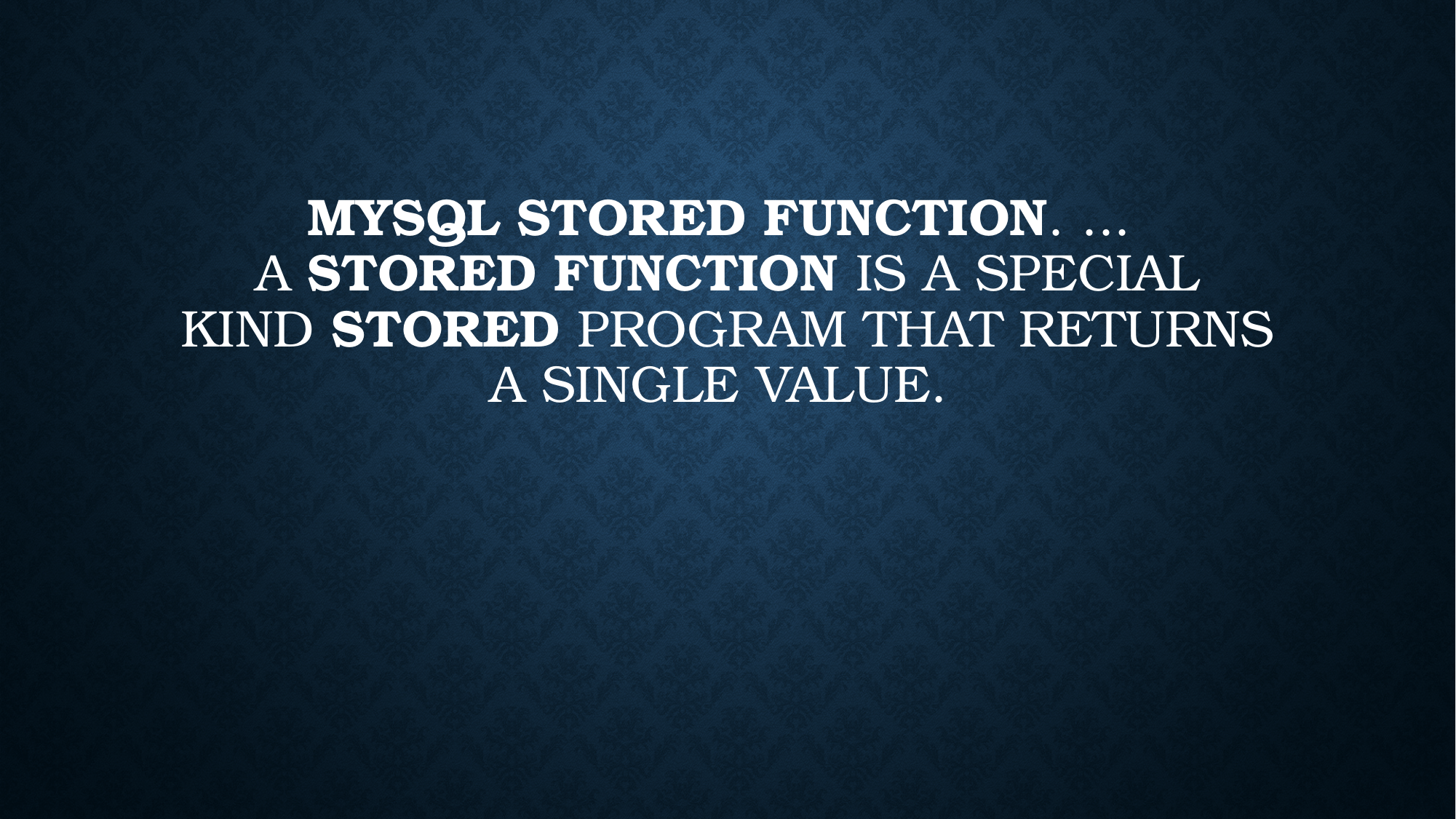

# MySQL Stored Function. ... A stored function is a special kind stored program that returns a single value.